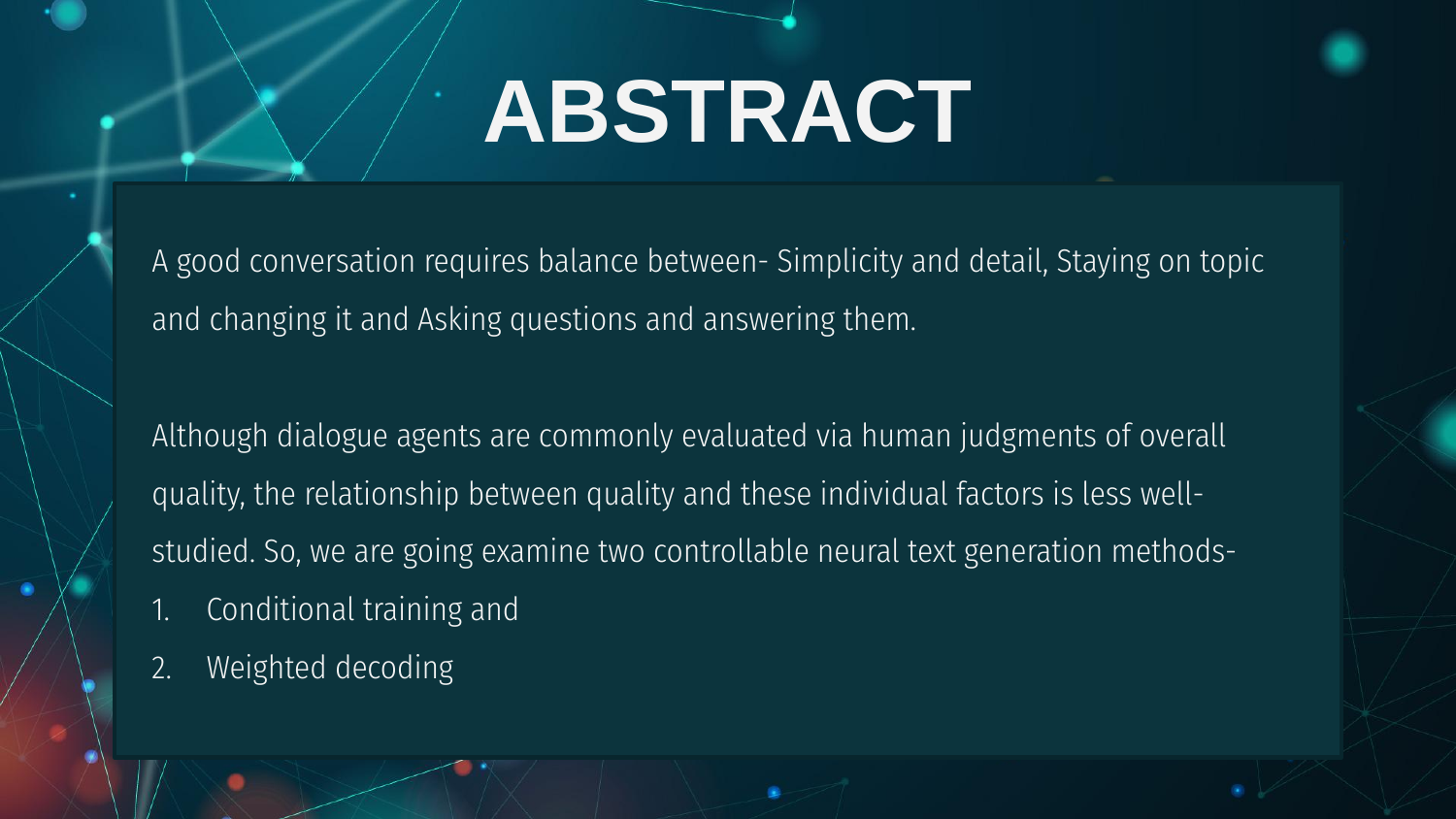

# ABSTRACT
A good conversation requires balance between- Simplicity and detail, Staying on topic and changing it and Asking questions and answering them.

Although dialogue agents are commonly evaluated via human judgments of overall quality, the relationship between quality and these individual factors is less well-studied. So, we are going examine two controllable neural text generation methods-
Conditional training and
Weighted decoding